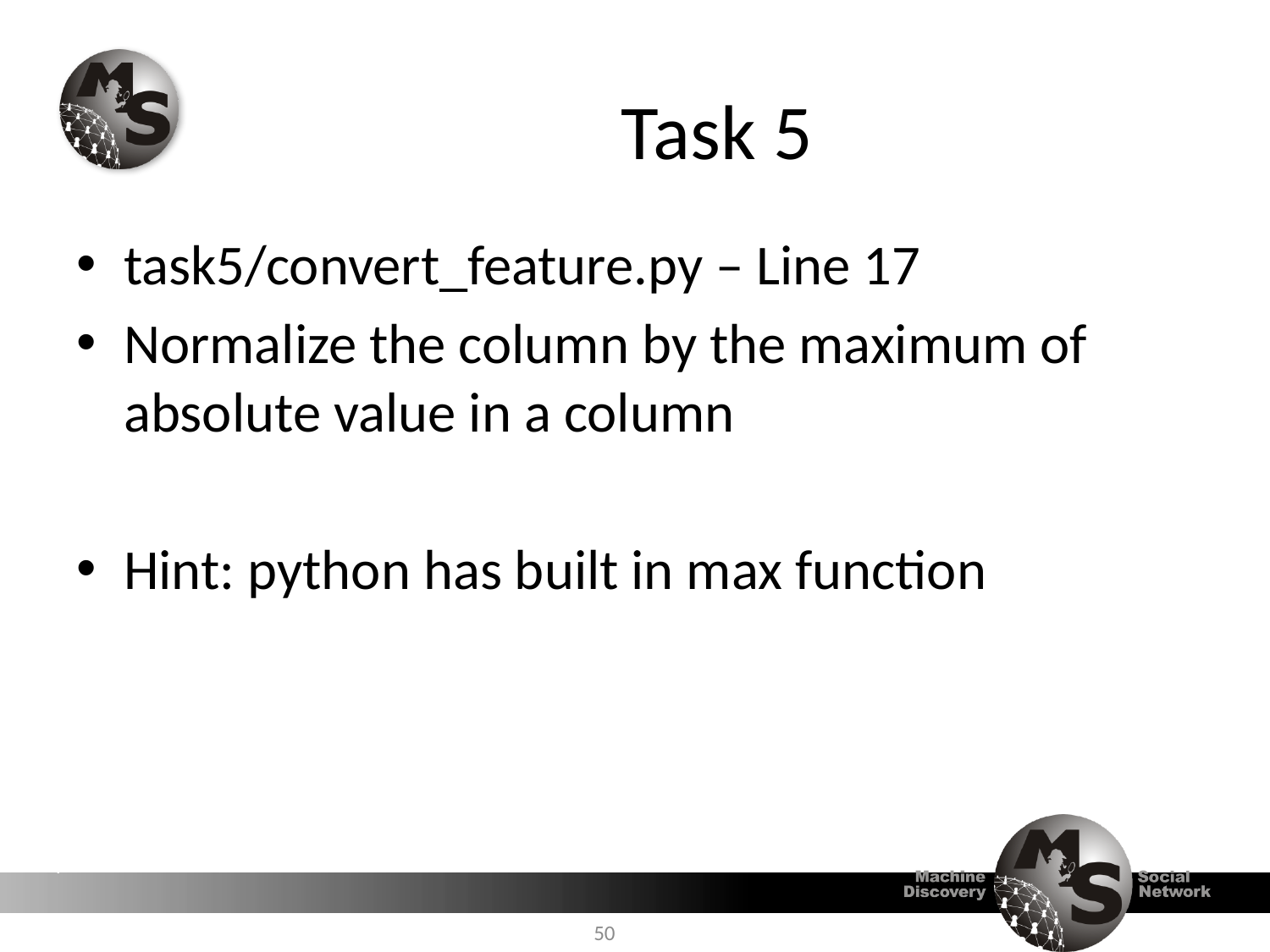

# Task 5
task5/convert_feature.py – Line 17
Normalize the column by the maximum of absolute value in a column

Hint: python has built in max function

50